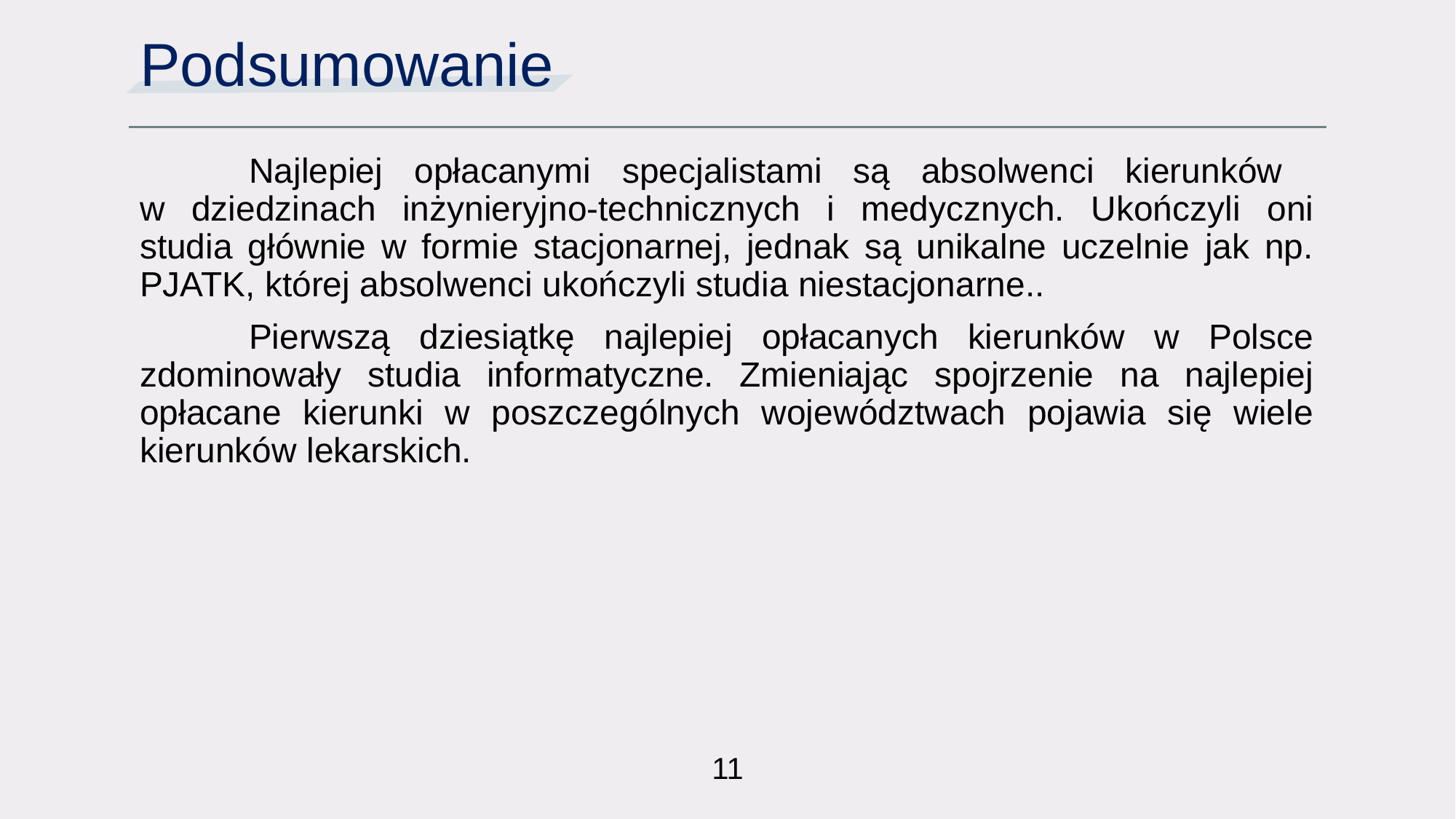

# Podsumowanie

	Najlepiej opłacanymi specjalistami są absolwenci kierunków
w dziedzinach inżynieryjno-technicznych i medycznych. Ukończyli oni studia głównie w formie stacjonarnej, jednak są unikalne uczelnie jak np. PJATK, której absolwenci ukończyli studia niestacjonarne..
	Pierwszą dziesiątkę najlepiej opłacanych kierunków w Polsce zdominowały studia informatyczne. Zmieniając spojrzenie na najlepiej opłacane kierunki w poszczególnych województwach pojawia się wiele kierunków lekarskich.
11